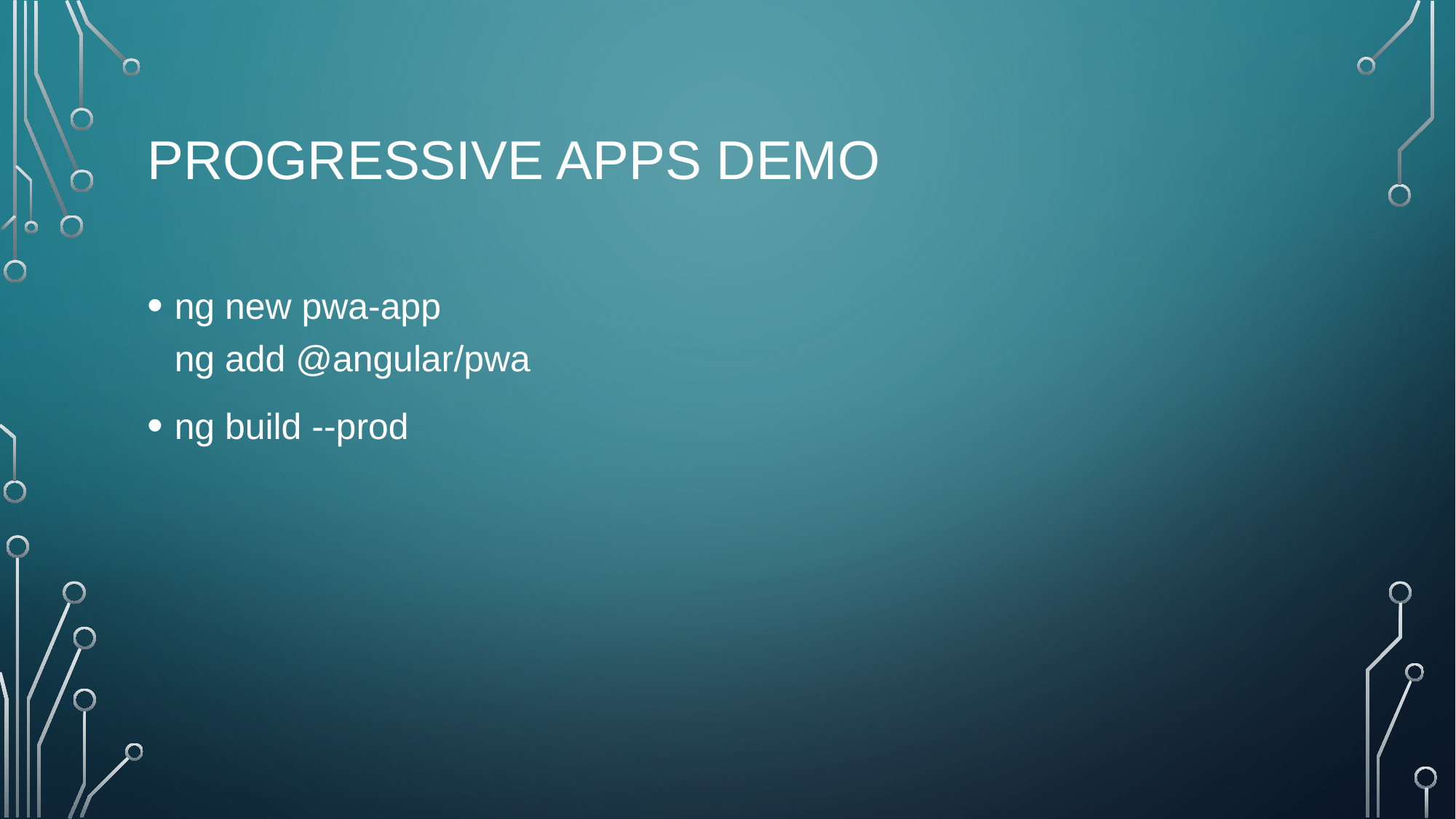

# Progressive apps demo
ng new pwa-app
ng add @angular/pwa
ng build --prod